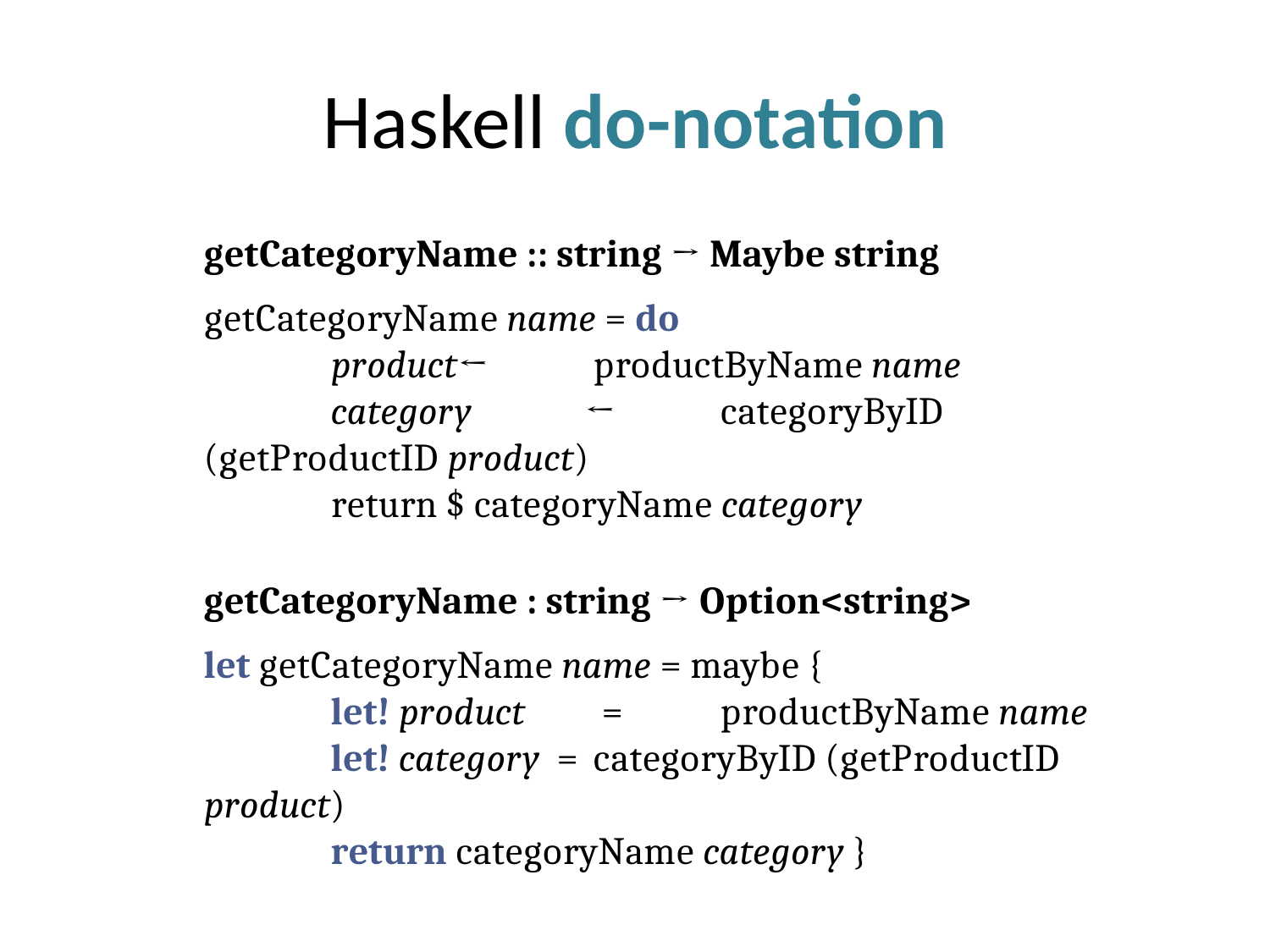

# Haskell do-notation

getCategoryName :: string → Maybe string
getCategoryName name = do
	product	←	 productByName name
	category	←	 categoryByID (getProductID product)
	return $ categoryName category
getCategoryName : string → Option<string>
let getCategoryName name = maybe {
	let! product	  =	 productByName name
	let! category  =	 categoryByID (getProductID product)
	return categoryName category }